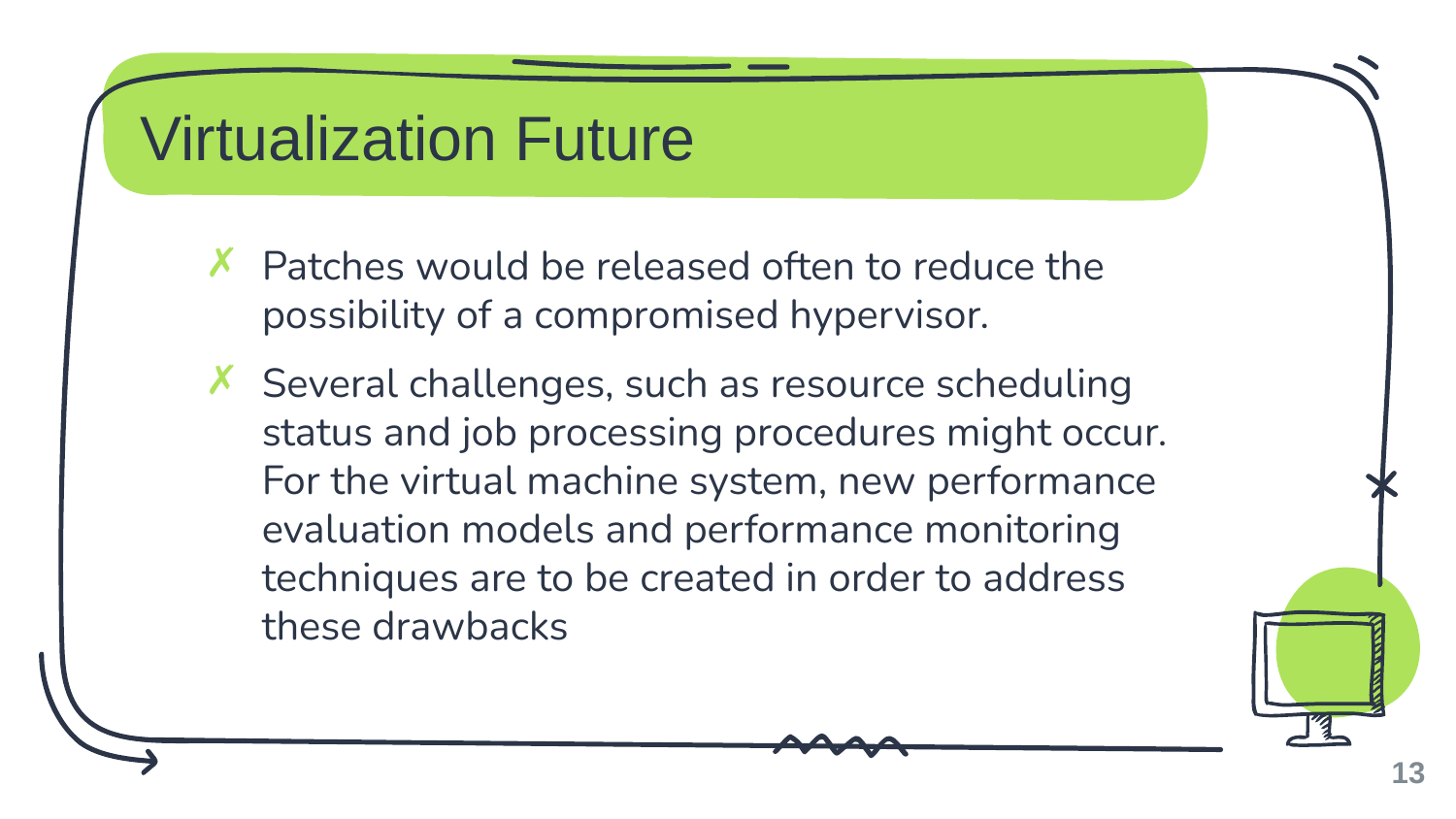

# Virtualization Future
Patches would be released often to reduce the possibility of a compromised hypervisor.
Several challenges, such as resource scheduling status and job processing procedures might occur. For the virtual machine system, new performance evaluation models and performance monitoring techniques are to be created in order to address these drawbacks

13